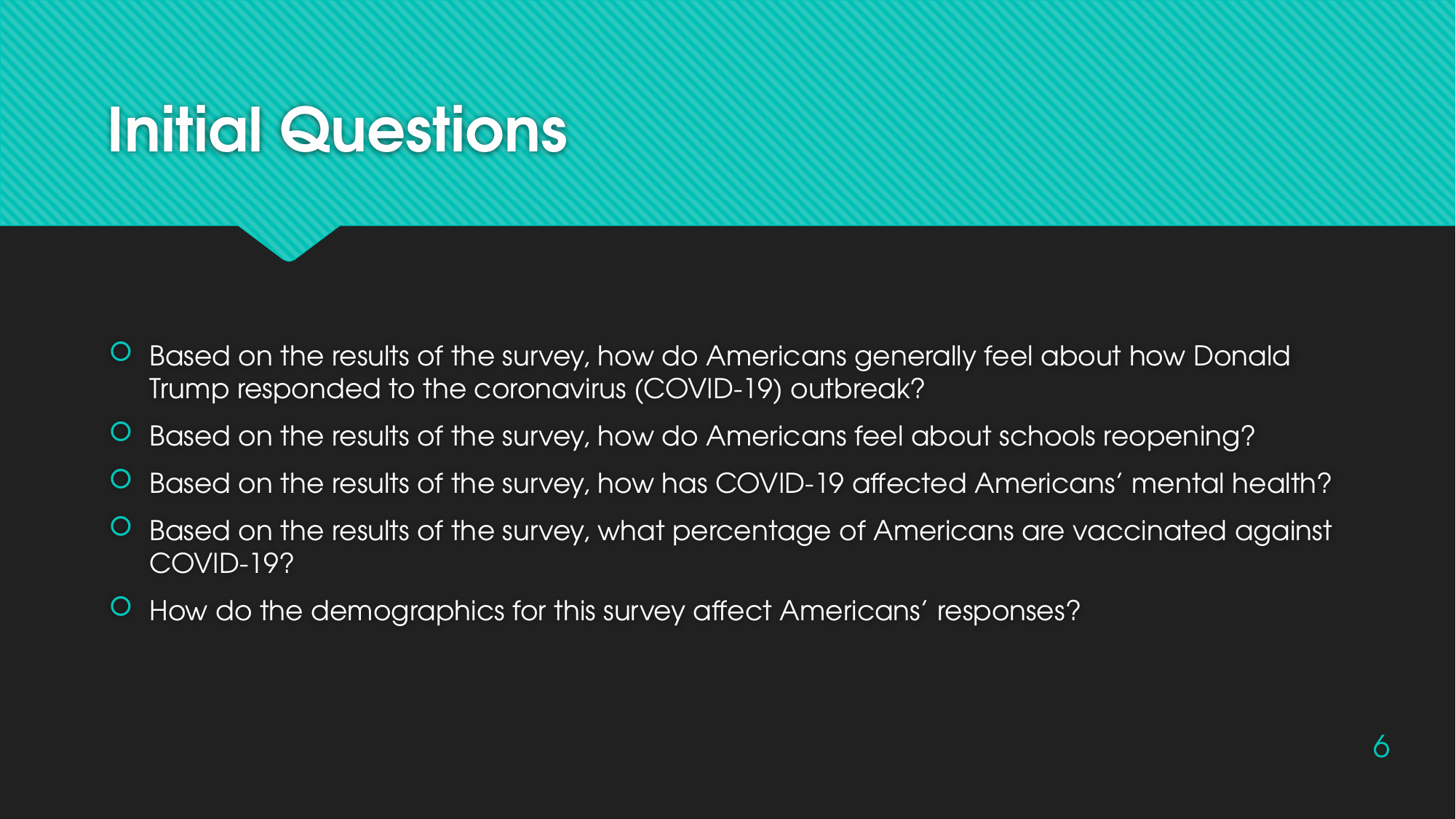

# Initial Questions
Based on the results of the survey, how do Americans generally feel about how Donald Trump responded to the coronavirus (COVID-19) outbreak?
Based on the results of the survey, how do Americans feel about schools reopening?
Based on the results of the survey, how has COVID-19 affected Americans’ mental health?
Based on the results of the survey, what percentage of Americans are vaccinated against COVID-19?
How do the demographics for this survey affect Americans’ responses?
6